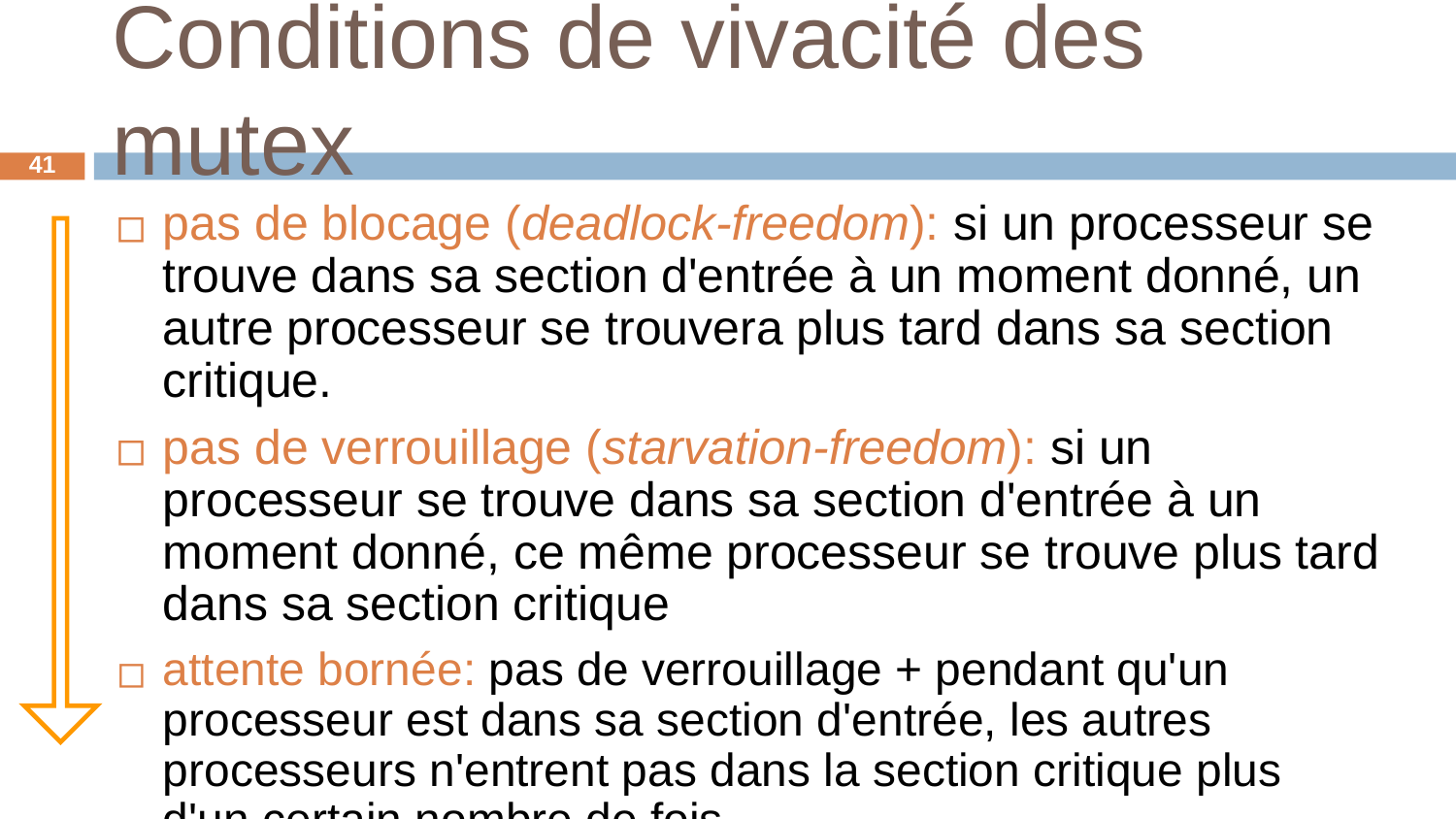

# Conditions de vivacité des mutex
41
pas de blocage (deadlock-freedom): si un processeur se trouve dans sa section d'entrée à un moment donné, un autre processeur se trouvera plus tard dans sa section critique.
pas de verrouillage (starvation-freedom): si un processeur se trouve dans sa section d'entrée à un moment donné, ce même processeur se trouve plus tard dans sa section critique
attente bornée: pas de verrouillage + pendant qu'un processeur est dans sa section d'entrée, les autres processeurs n'entrent pas dans la section critique plus d'un certain nombre de fois.
Ces conditions sont de plus en plus fortes.